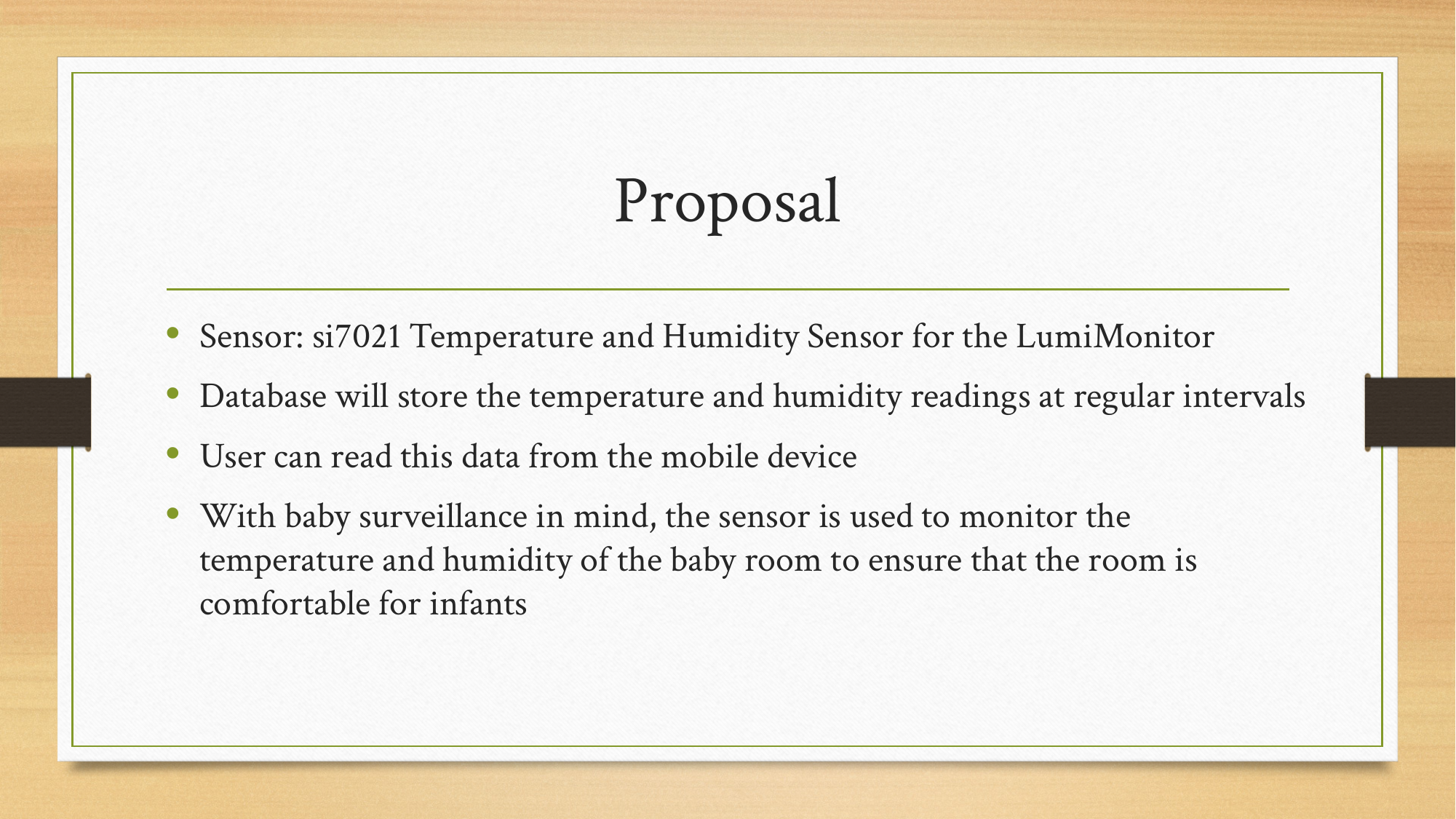

# Proposal
Sensor: si7021 Temperature and Humidity Sensor for the LumiMonitor
Database will store the temperature and humidity readings at regular intervals
User can read this data from the mobile device
With baby surveillance in mind, the sensor is used to monitor the temperature and humidity of the baby room to ensure that the room is comfortable for infants